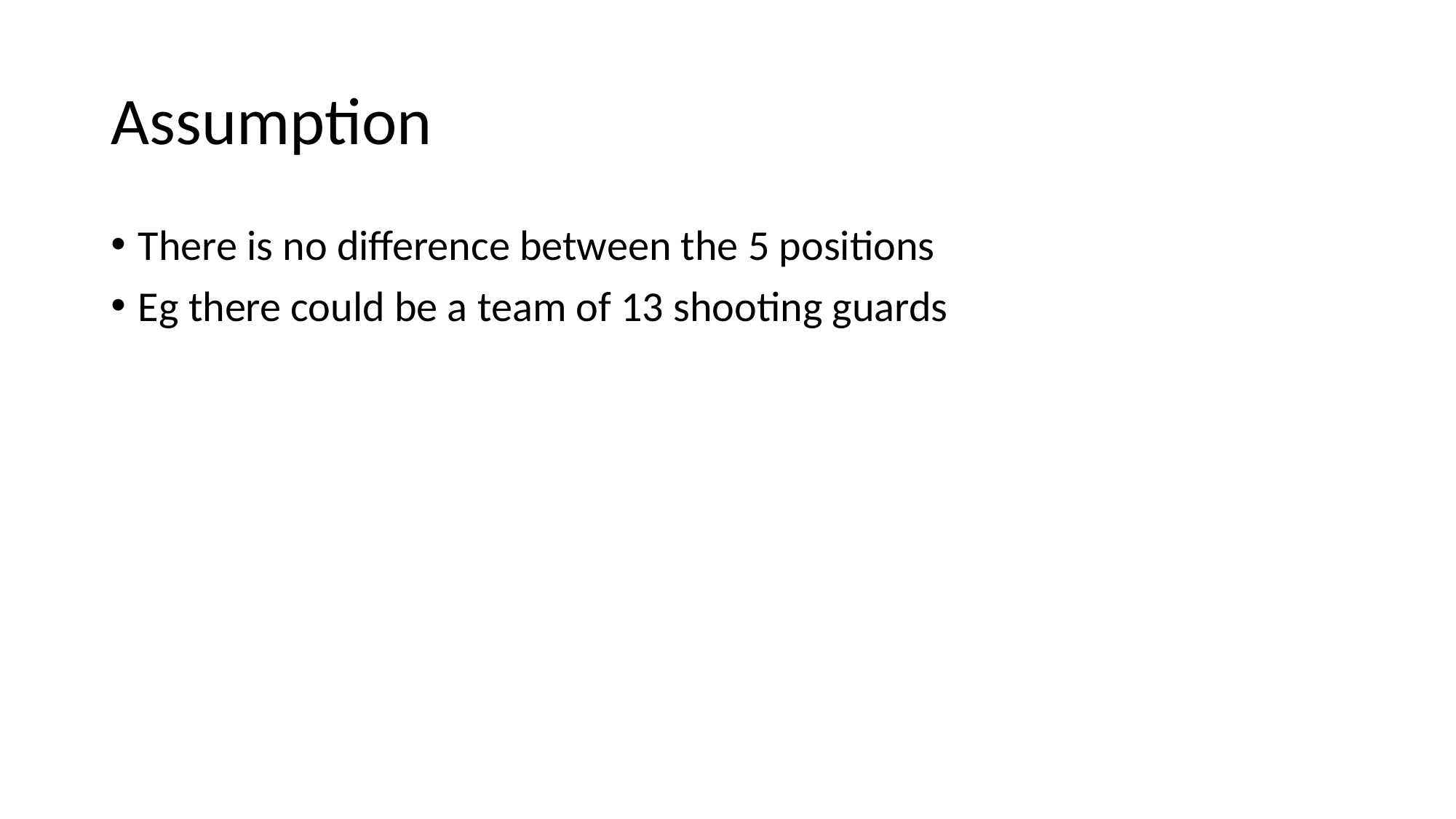

# Assumption
There is no difference between the 5 positions
Eg there could be a team of 13 shooting guards